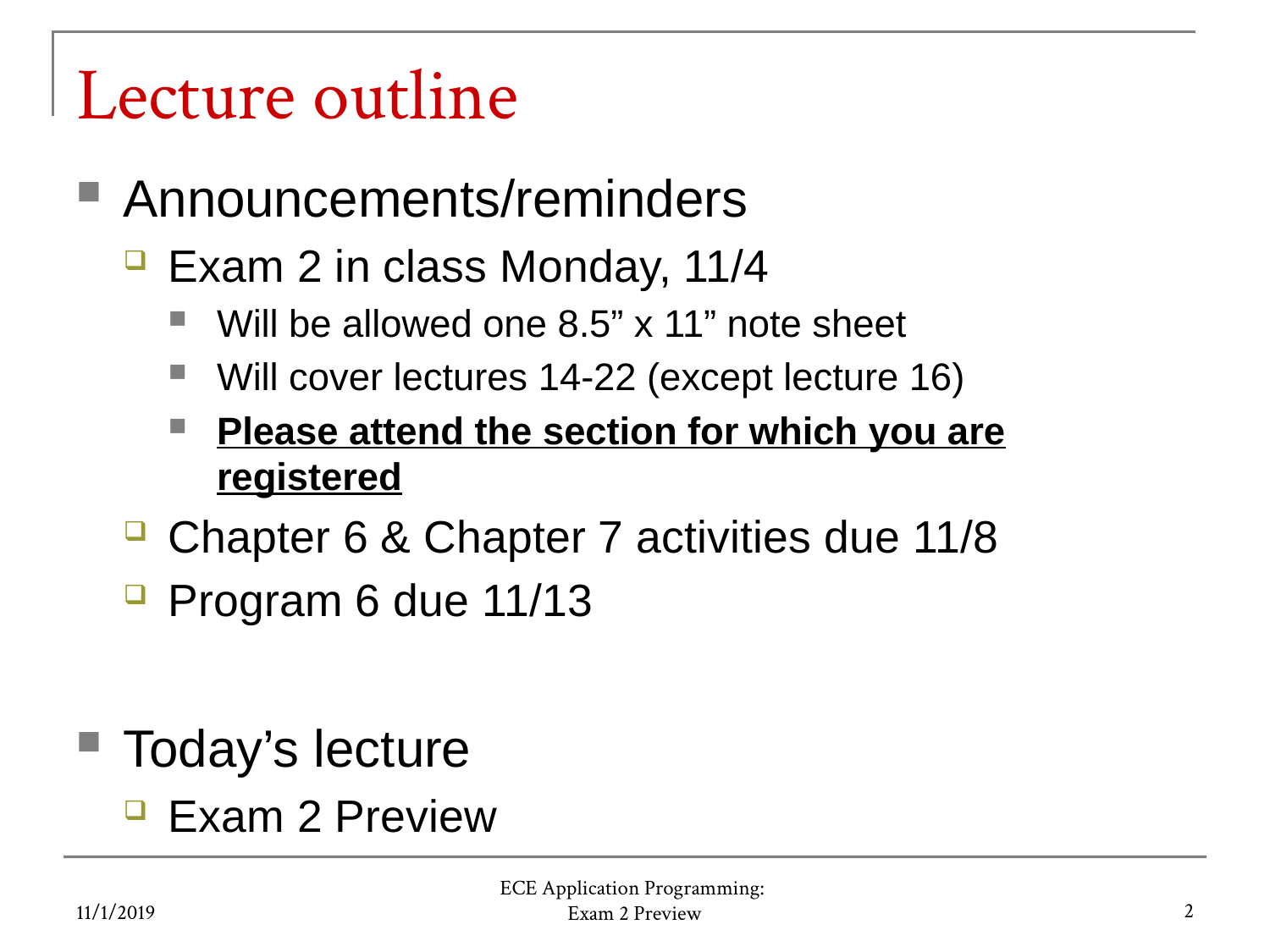

# Lecture outline
Announcements/reminders
Exam 2 in class Monday, 11/4
Will be allowed one 8.5” x 11” note sheet
Will cover lectures 14-22 (except lecture 16)
Please attend the section for which you are registered
Chapter 6 & Chapter 7 activities due 11/8
Program 6 due 11/13

Today’s lecture
Exam 2 Preview
11/1/2019
2
ECE Application Programming:
Exam 2 Preview